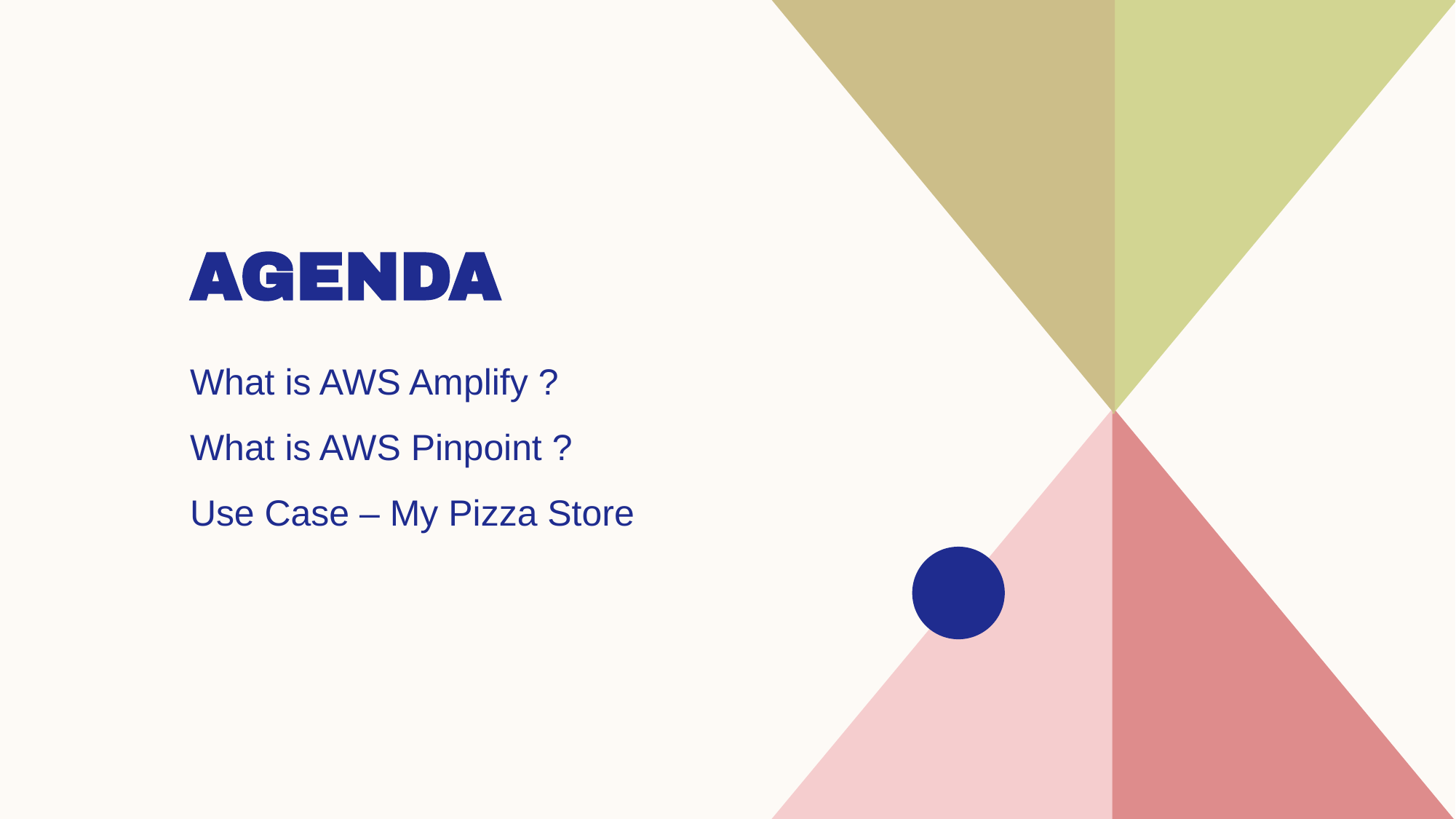

# AGENDA
What is AWS Amplify ?
What is AWS Pinpoint ?
Use Case – My Pizza Store